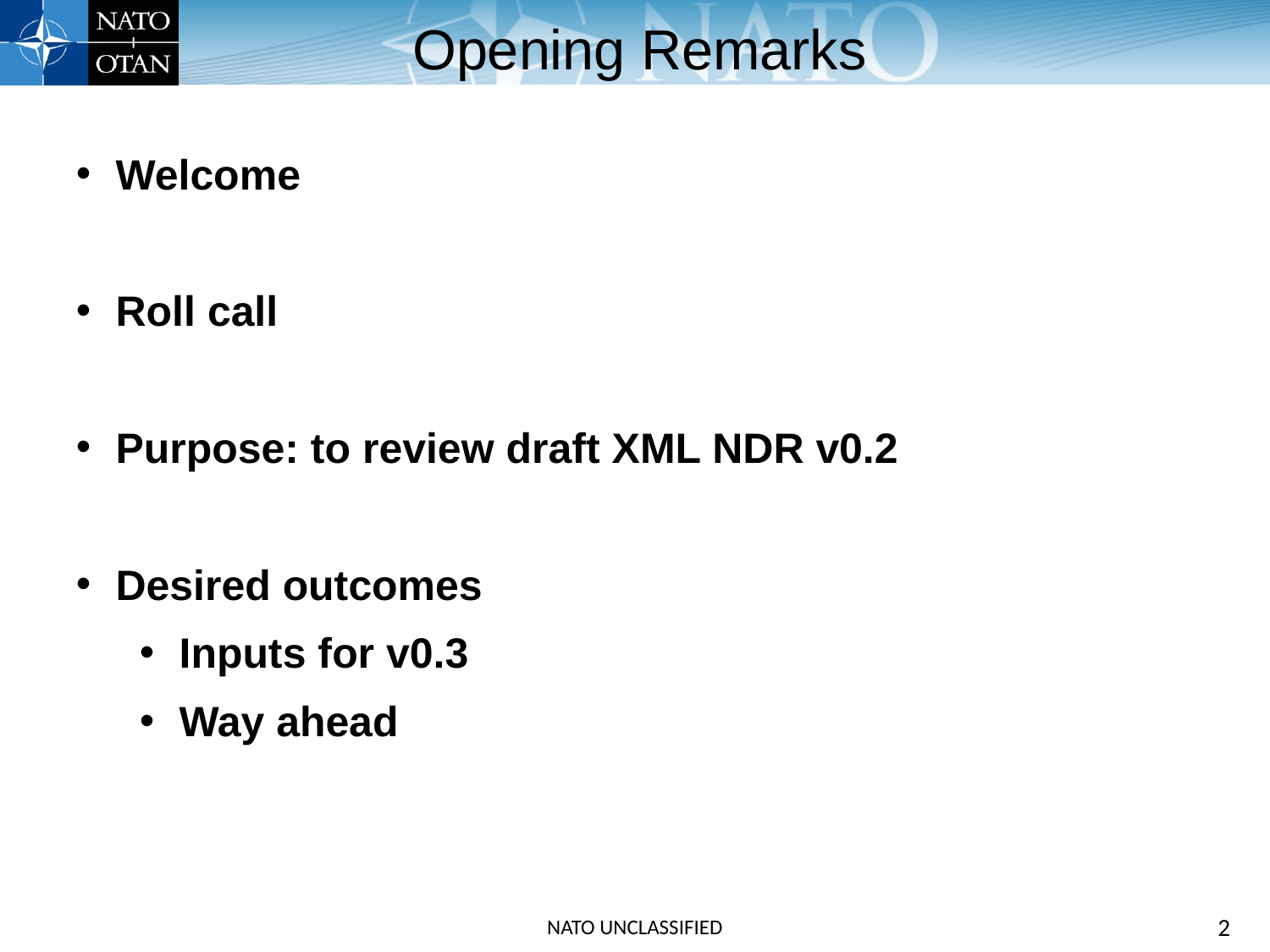

Opening Remarks
Welcome

Roll call

Purpose: to review draft XML NDR v0.2

Desired outcomes
Inputs for v0.3
Way ahead

NATO UNCLASSIFIED
2